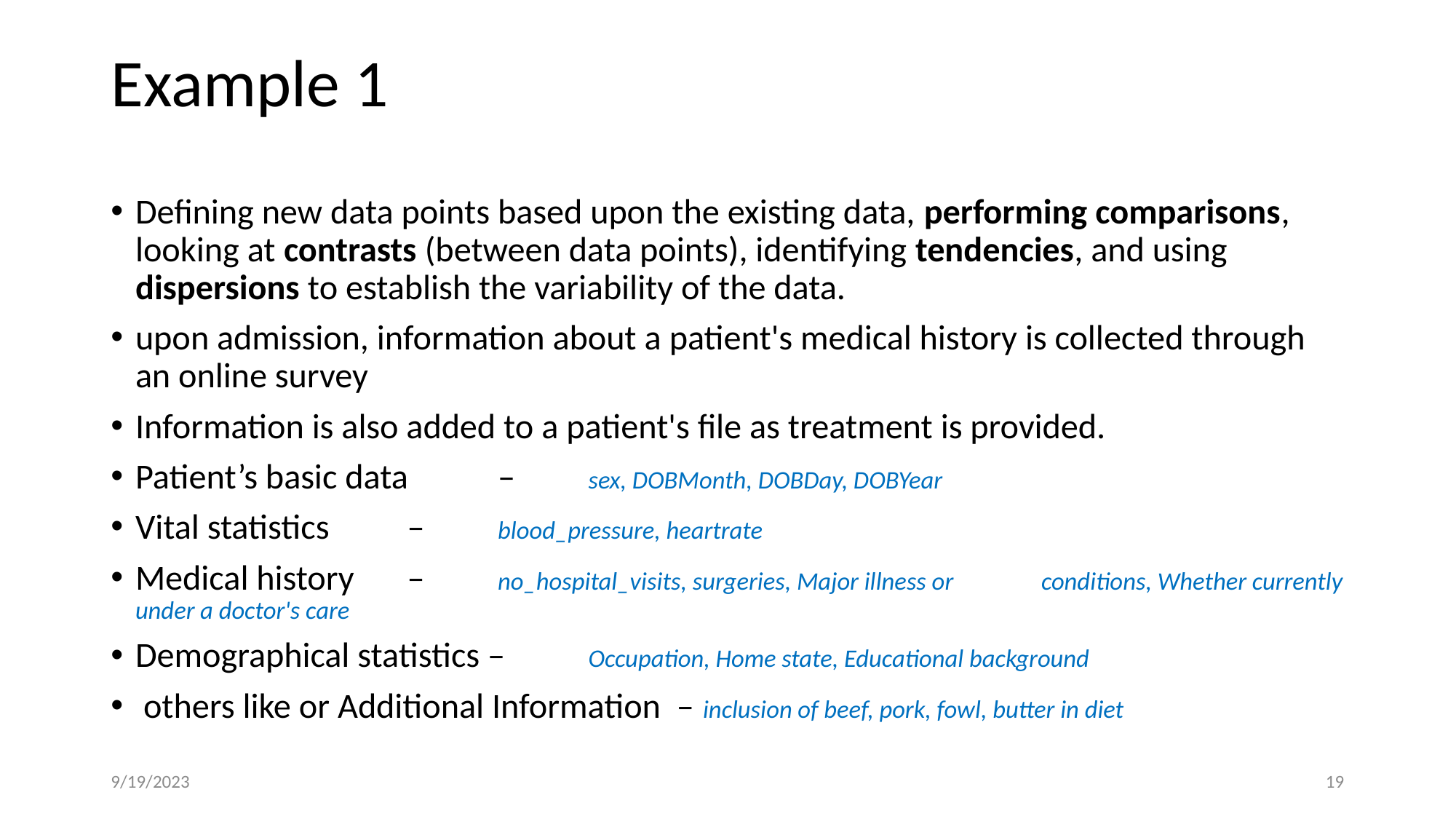

# Example 1

Defining new data points based upon the existing data, performing comparisons, looking at contrasts (between data points), identifying tendencies, and using dispersions to establish the variability of the data.
upon admission, information about a patient's medical history is collected through an online survey
Information is also added to a patient's file as treatment is provided.
Patient’s basic data 	– 	sex, DOBMonth, DOBDay, DOBYear
Vital statistics 		– 	blood_pressure, heartrate
Medical history 		– 	no_hospital_visits, surgeries, Major illness or 						conditions, Whether currently under a doctor's care
Demographical statistics – 	Occupation, Home state, Educational background
 others like or Additional Information  – inclusion of beef, pork, fowl, butter in diet

9/19/2023

19